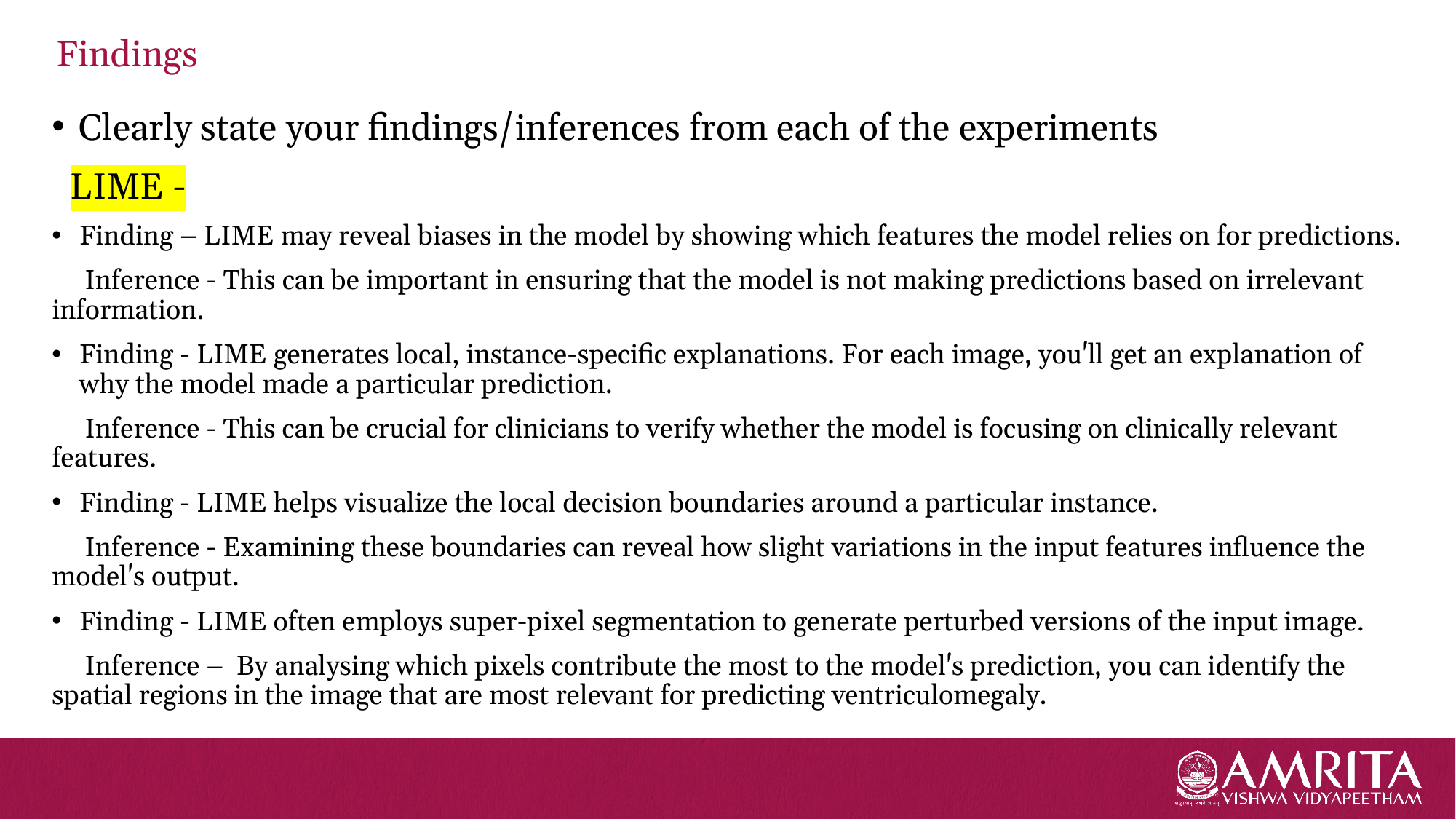

# Findings
Clearly state your findings/inferences from each of the experiments
   LIME -
Finding – LIME may reveal biases in the model by showing which features the model relies on for predictions.
     Inference - This can be important in ensuring that the model is not making predictions based on irrelevant information.
Finding - LIME generates local, instance-specific explanations. For each image, you'll get an explanation of why the model made a particular prediction.
     Inference - This can be crucial for clinicians to verify whether the model is focusing on clinically relevant features.
Finding - LIME helps visualize the local decision boundaries around a particular instance.
     Inference - Examining these boundaries can reveal how slight variations in the input features influence the model's output.
Finding - LIME often employs super-pixel segmentation to generate perturbed versions of the input image.
     Inference –  By analysing which pixels contribute the most to the model's prediction, you can identify the spatial regions in the image that are most relevant for predicting ventriculomegaly.